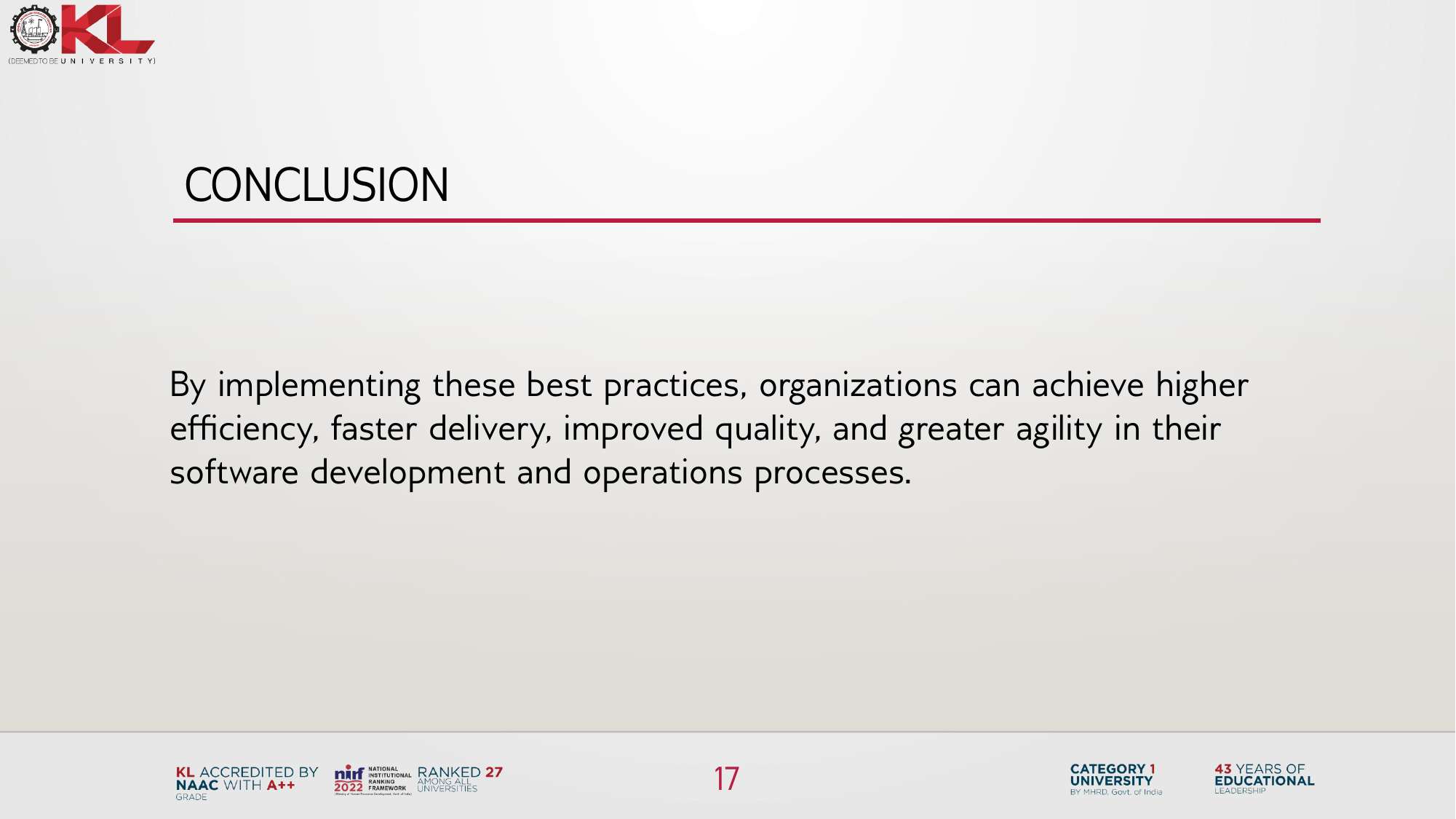

# conclusion
By implementing these best practices, organizations can achieve higher efficiency, faster delivery, improved quality, and greater agility in their software development and operations processes.
17